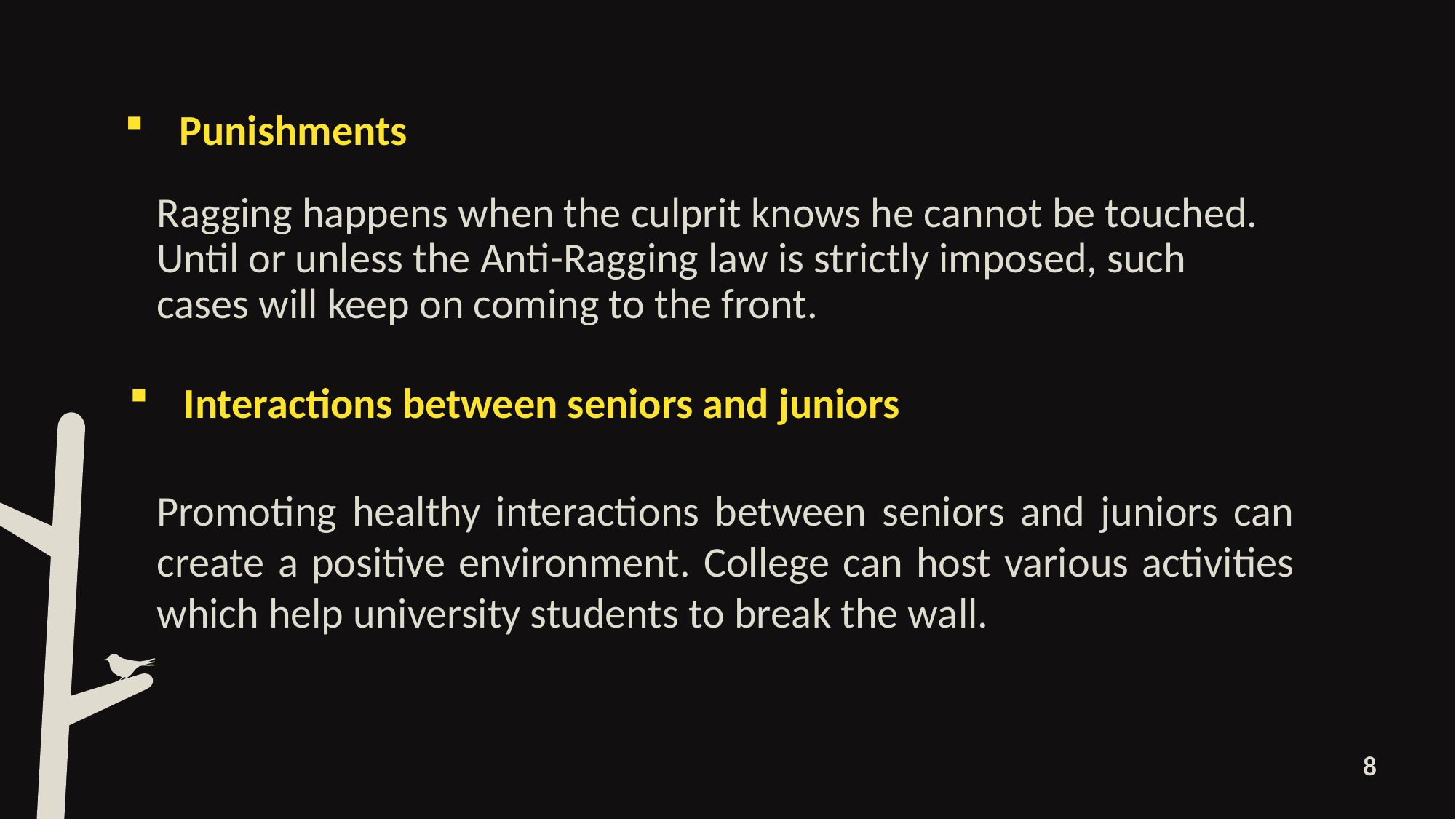

# Punishments
Ragging happens when the culprit knows he cannot be touched. Until or unless the Anti-Ragging law is strictly imposed, such cases will keep on coming to the front.

Interactions between seniors and juniors

Promoting healthy interactions between seniors and juniors can create a positive environment. College can host various activities which help university students to break the wall.
8